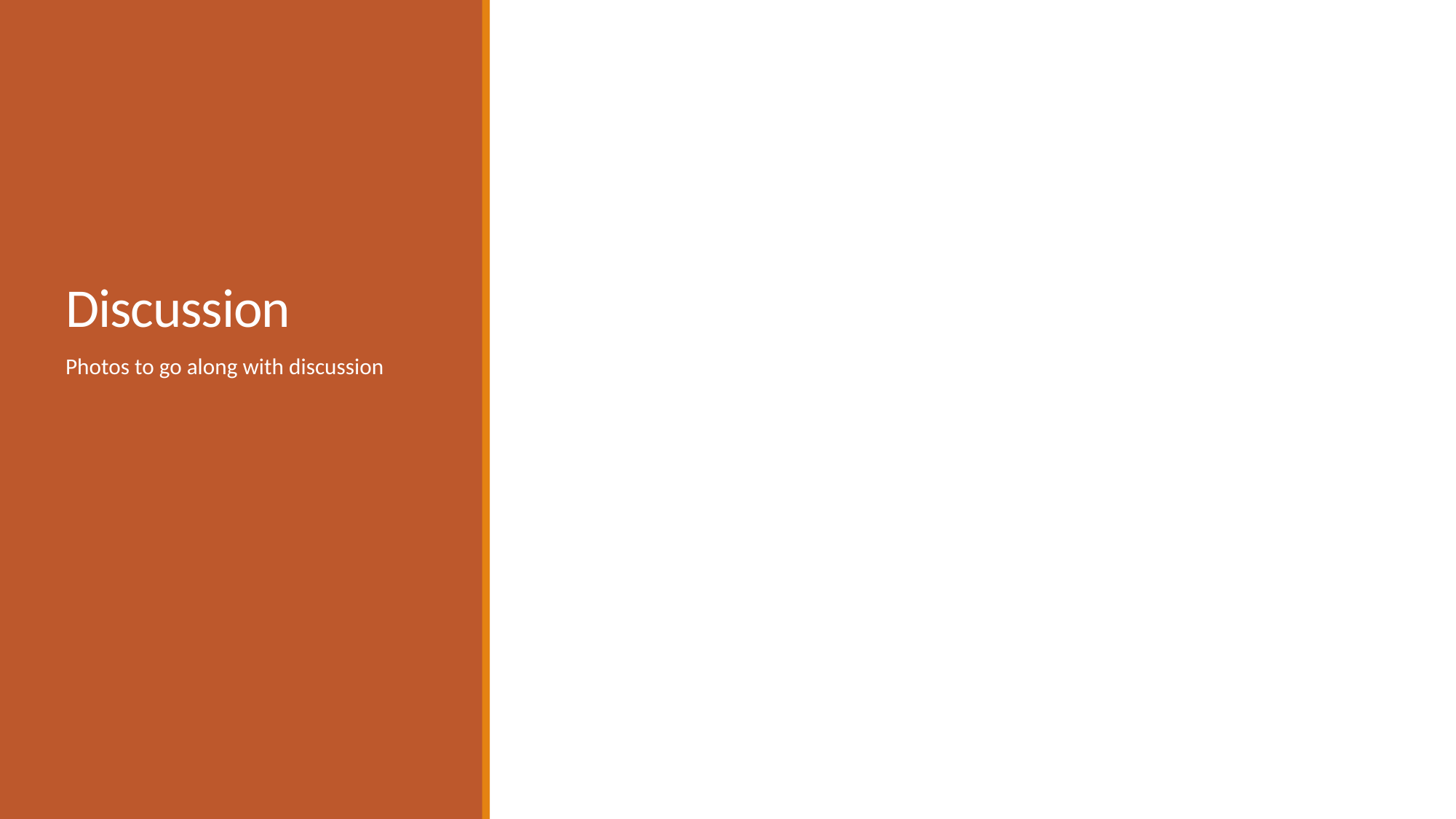

# Discussion

Photos to go along with discussion